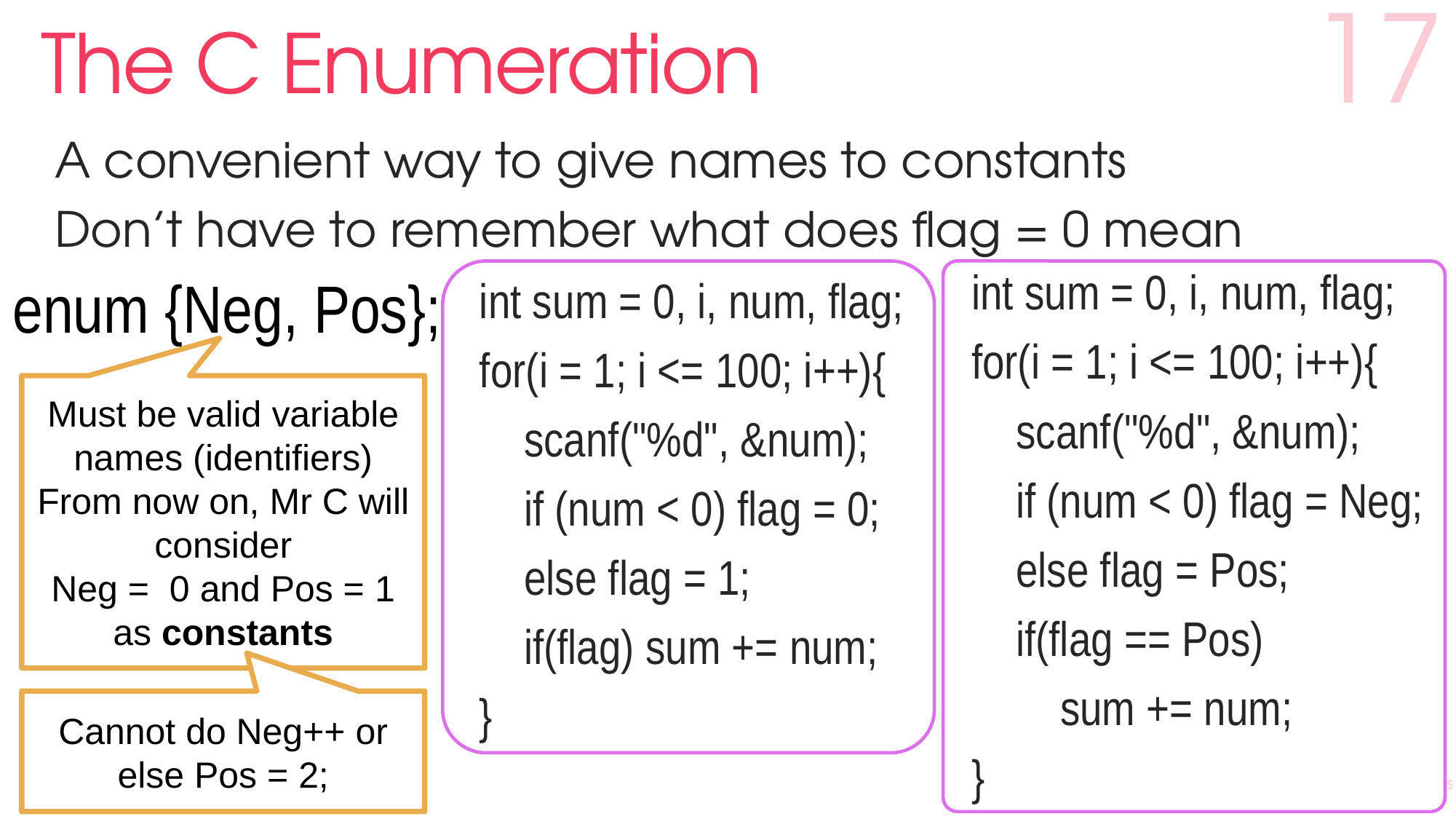

# The C Enumeration
17
A convenient way to give names to constants
Don’t have to remember what does flag = 0 mean

enum {Neg, Pos};
int sum = 0, i, num, flag;
for(i = 1; i <= 100; i++){
    scanf("%d", &num);
    if (num < 0) flag = 0;
    else flag = 1;
    if(flag) sum += num;
}
int sum = 0, i, num, flag;
for(i = 1; i <= 100; i++){
    scanf("%d", &num);
    if (num < 0) flag = Neg;
    else flag = Pos;
    if(flag == Pos)
        sum += num;
}
Must be valid variable names (identifiers)
From now on, Mr C will consider
Neg =  0 and Pos = 1
as constants
Cannot do Neg++ or else Pos = 2;